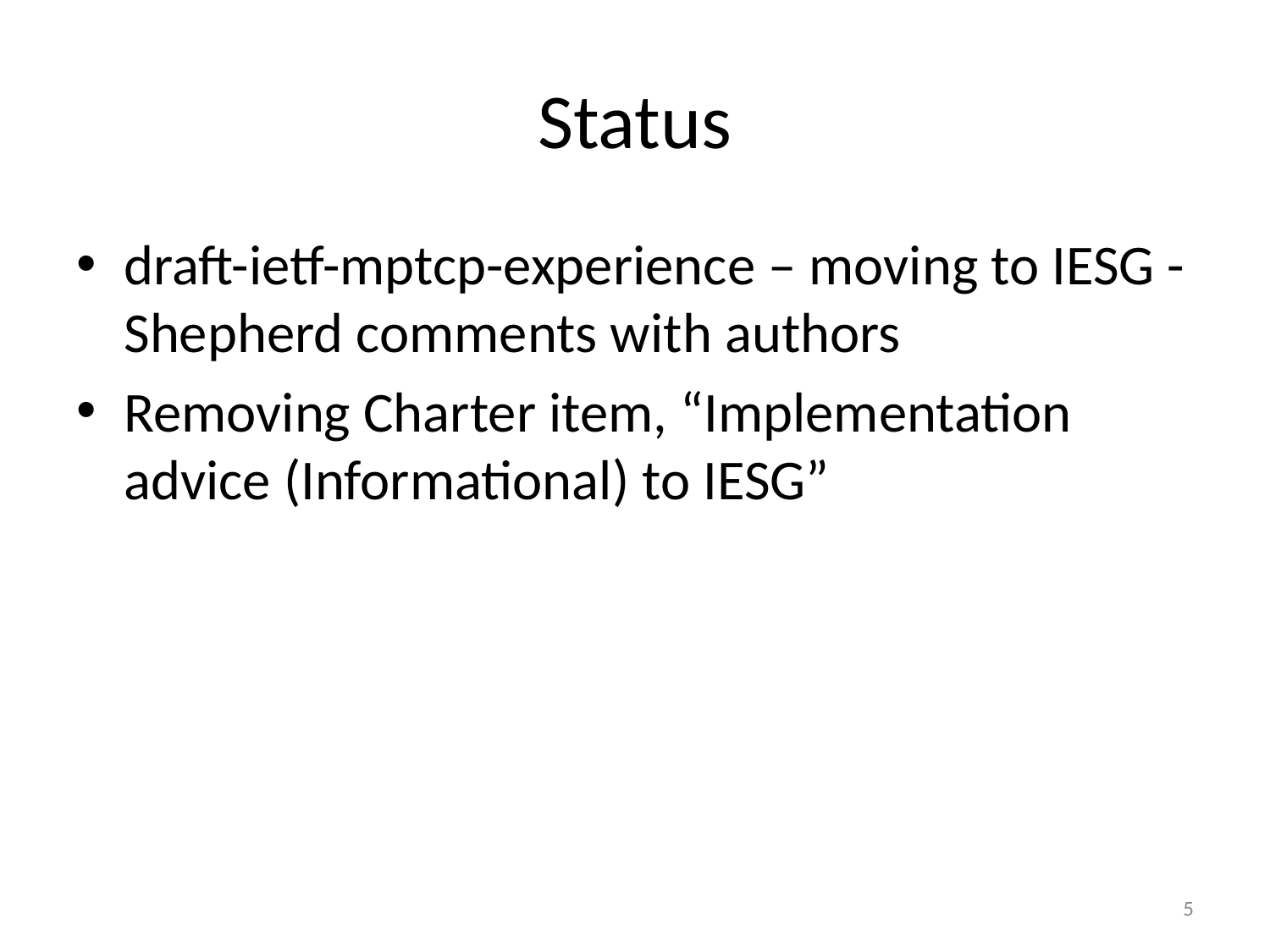

# Status
draft-ietf-mptcp-experience – moving to IESG - Shepherd comments with authors
Removing Charter item, “Implementation advice (Informational) to IESG”
5